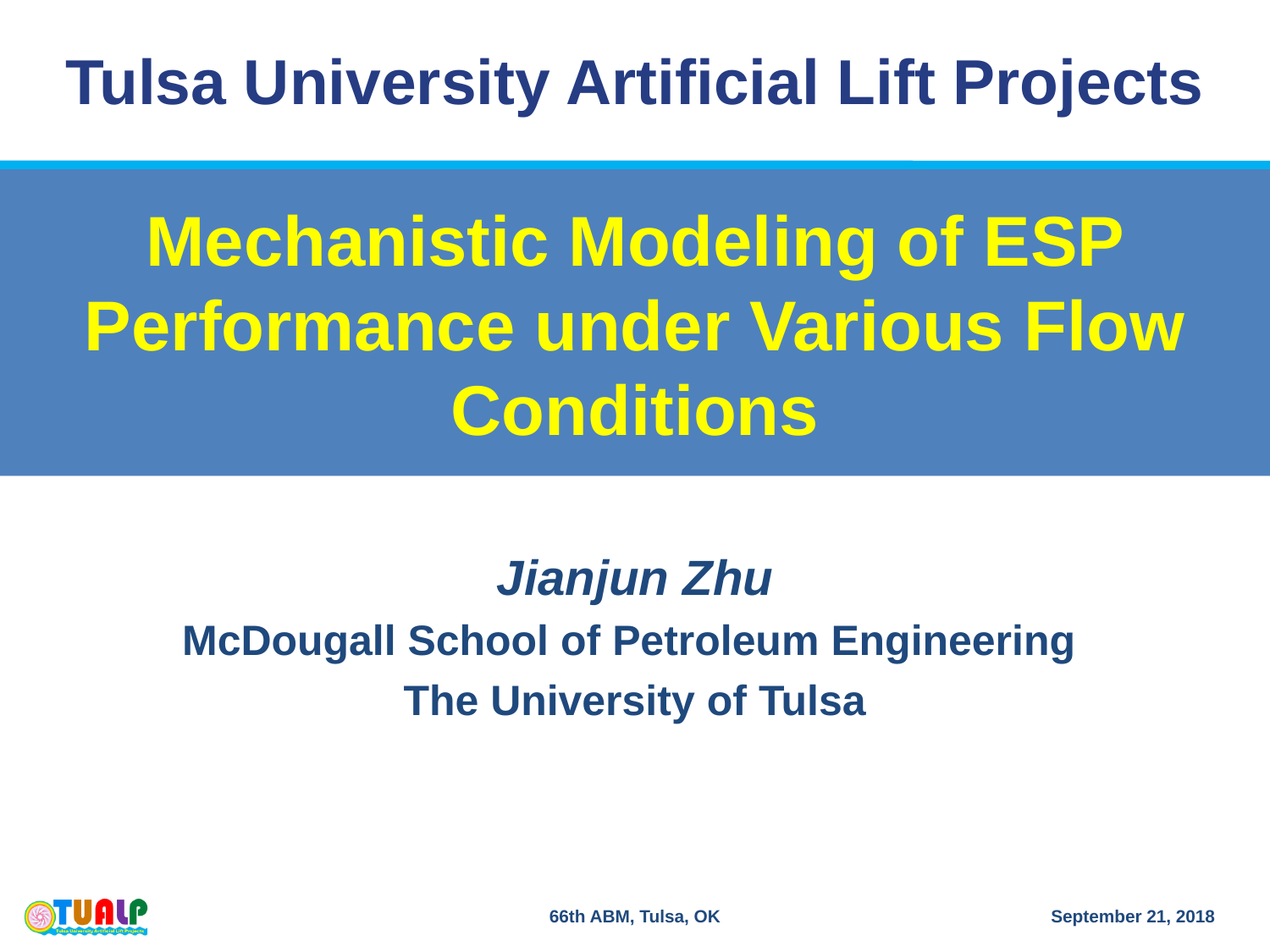

# Mechanistic Modeling of ESP Performance under Various Flow Conditions
Jianjun Zhu
McDougall School of Petroleum Engineering
The University of Tulsa
66th ABM, Tulsa, OK
September 21, 2018